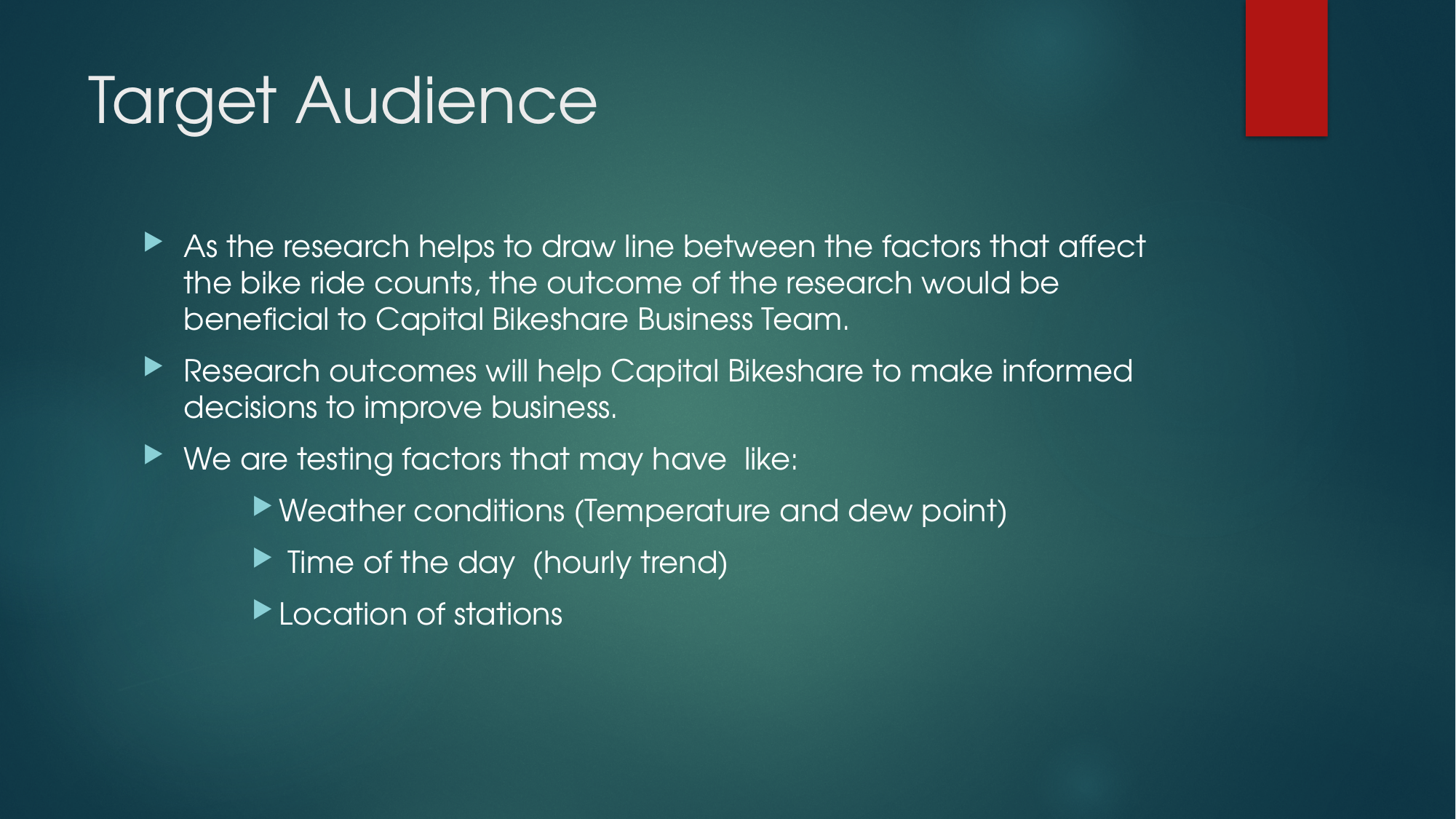

# Target Audience
As the research helps to draw line between the factors that affect the bike ride counts, the outcome of the research would be beneficial to Capital Bikeshare Business Team.
Research outcomes will help Capital Bikeshare to make informed decisions to improve business.
We are testing factors that may have  like:
Weather conditions (Temperature and dew point)
 Time of the day  (hourly trend)
Location of stations